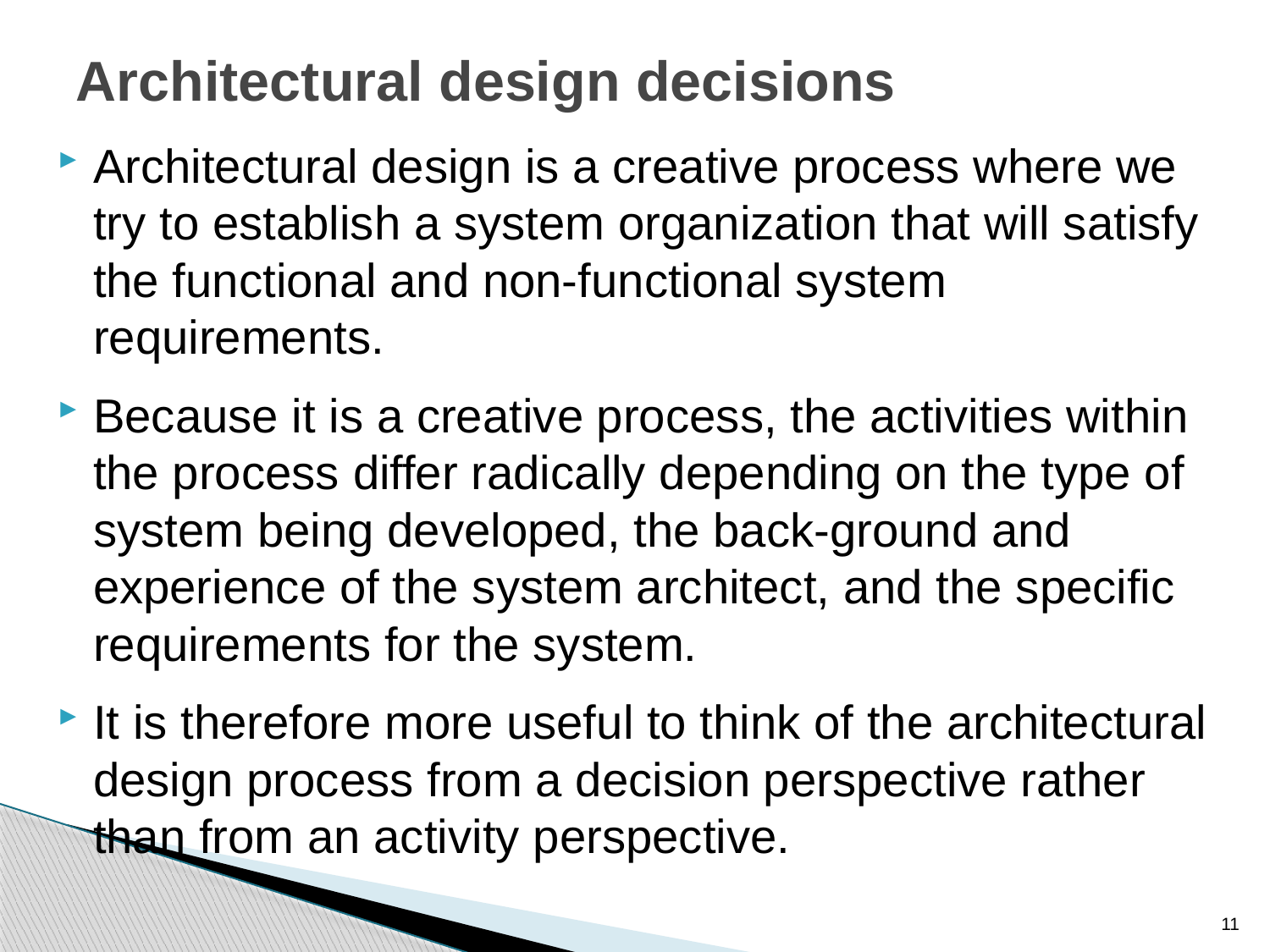

# Architectural design decisions
Architectural design is a creative process where we try to establish a system organization that will satisfy the functional and non-functional system requirements.
Because it is a creative process, the activities within the process differ radically depending on the type of system being developed, the back-ground and experience of the system architect, and the specific requirements for the system.
It is therefore more useful to think of the architectural design process from a decision perspective rather than from an activity perspective.
11